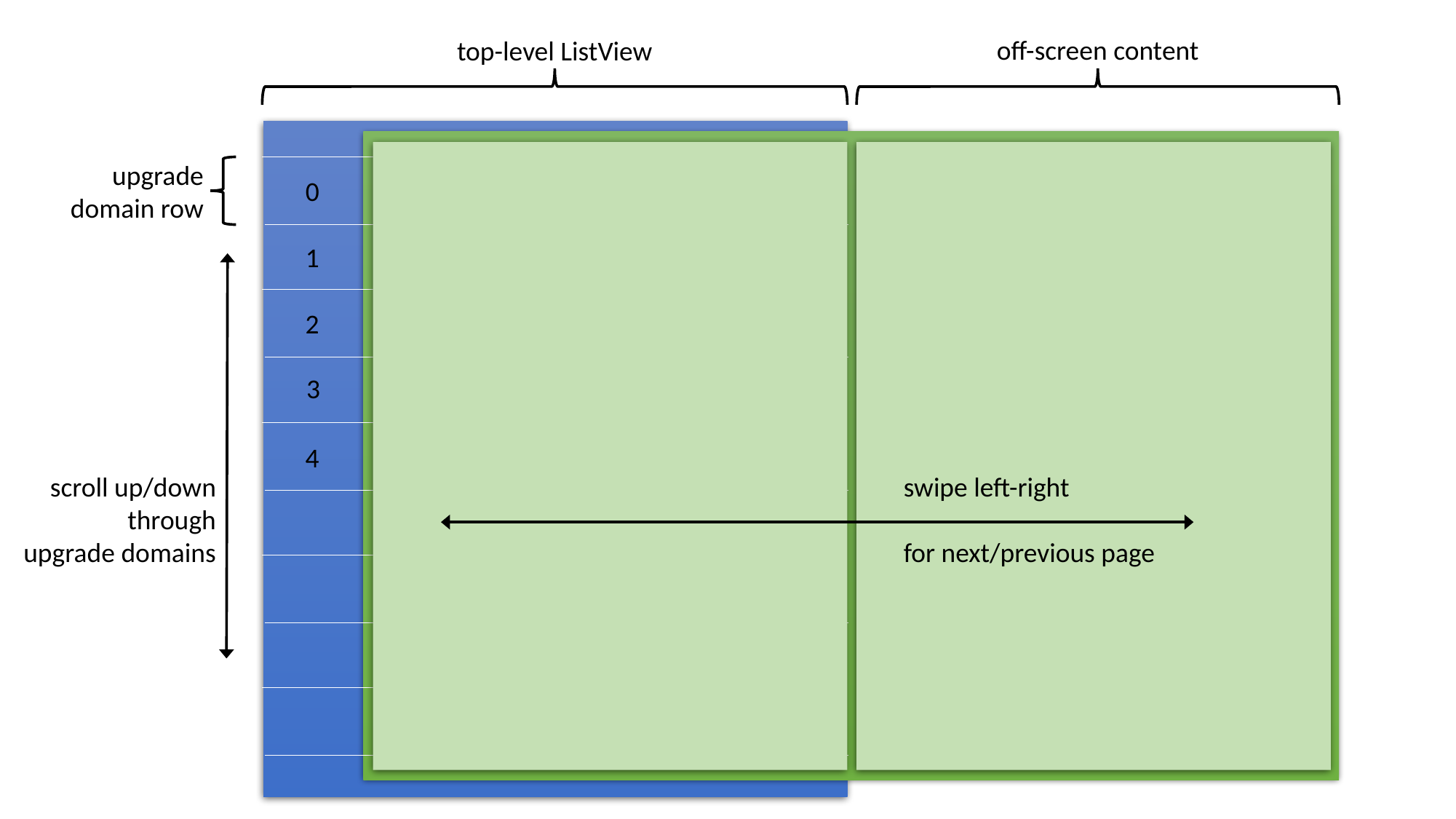

off-screen content
top-level ListView

upgrade domain row

0
1
2
3
4
scroll up/down
through
upgrade domains
swipe left-right

for next/previous page